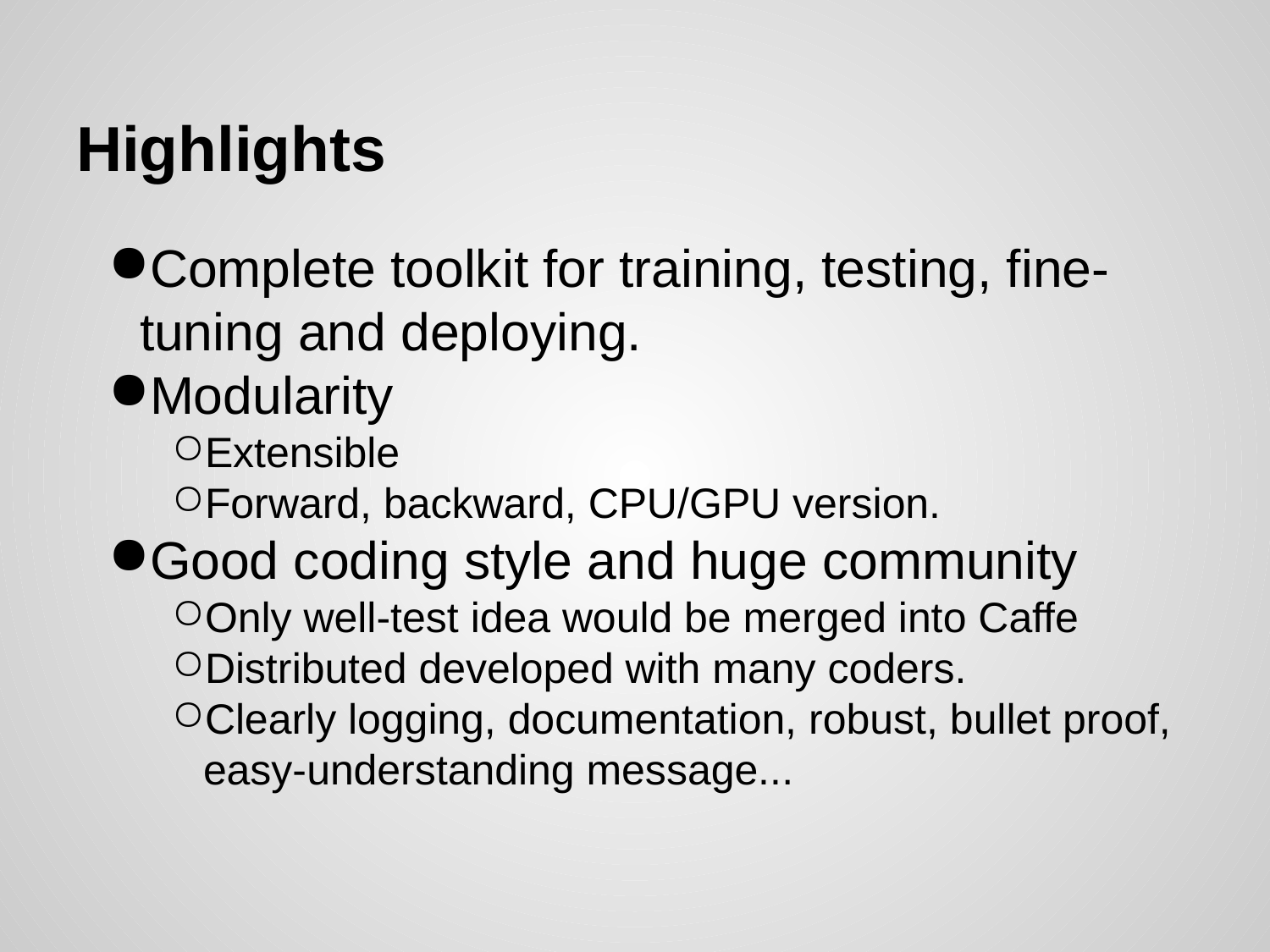

# Highlights
Complete toolkit for training, testing, fine-tuning and deploying.
Modularity
Extensible
Forward, backward, CPU/GPU version.
Good coding style and huge community
Only well-test idea would be merged into Caffe
Distributed developed with many coders.
Clearly logging, documentation, robust, bullet proof, easy-understanding message...